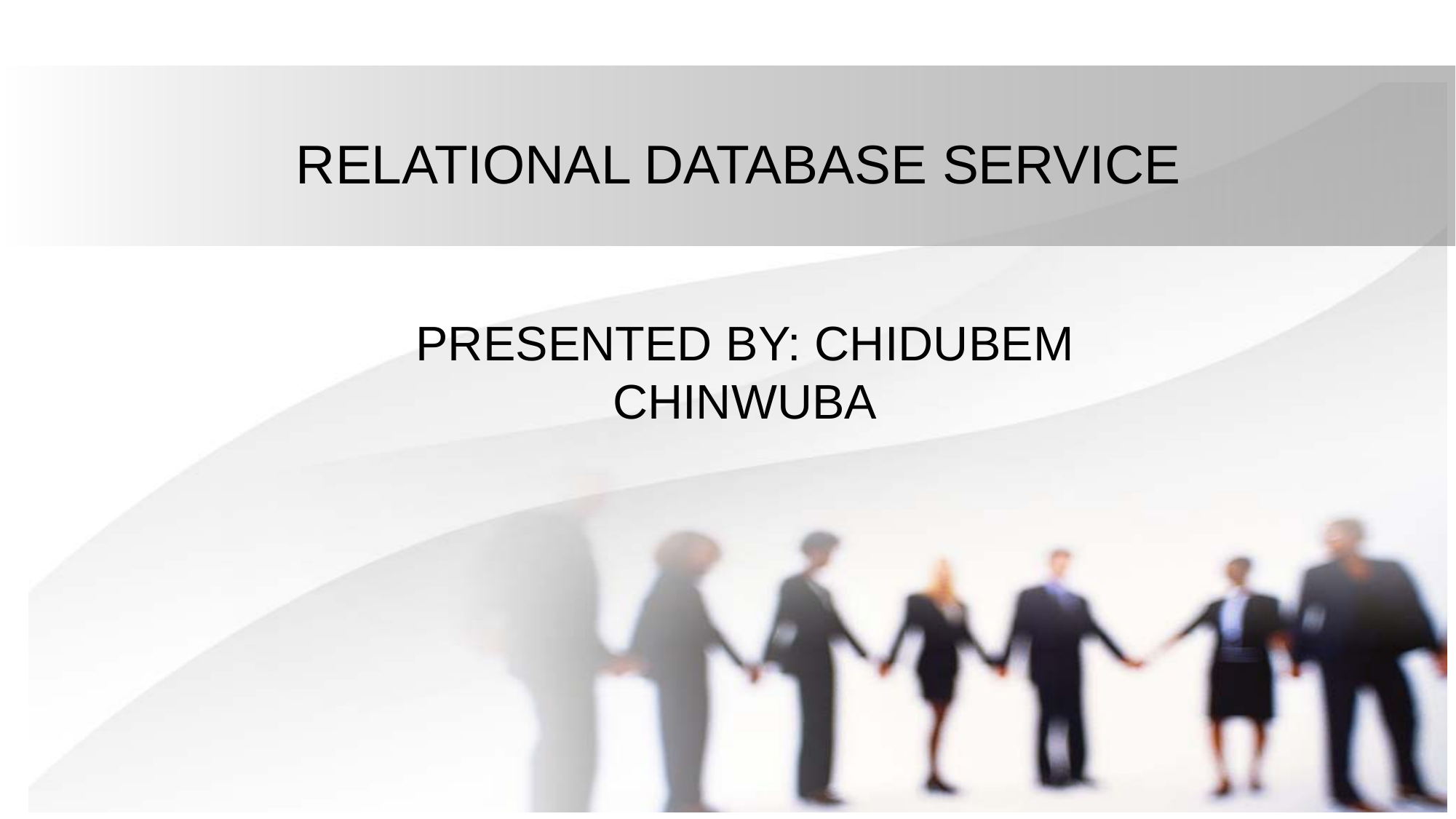

# RELATIONAL DATABASE SERVICE
PRESENTED BY: CHIDUBEM CHINWUBA